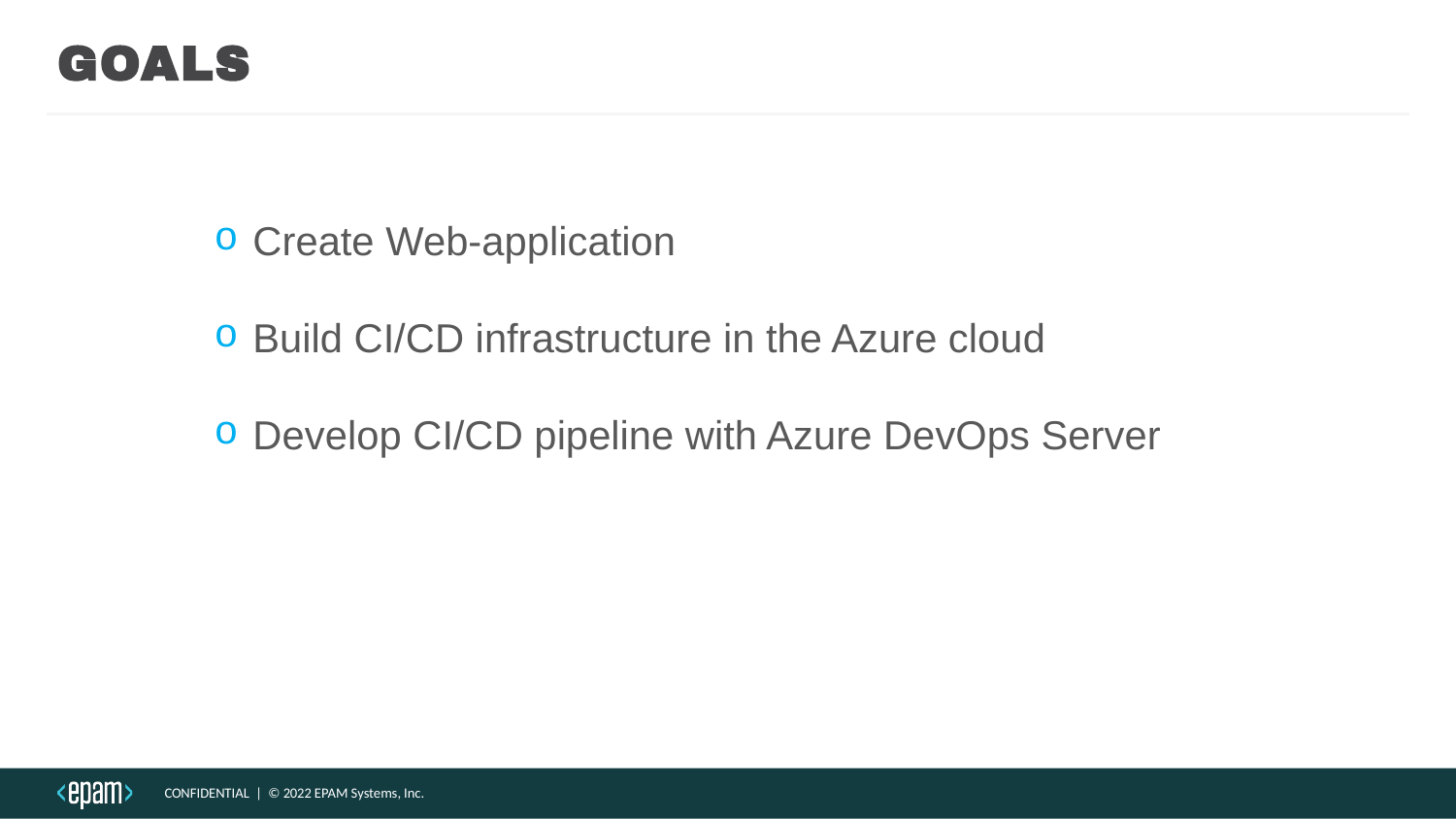

# GOALS
 Create Web-application

 Build CI/CD infrastructure in the Azure cloud

 Develop CI/CD pipeline with Azure DevOps Server